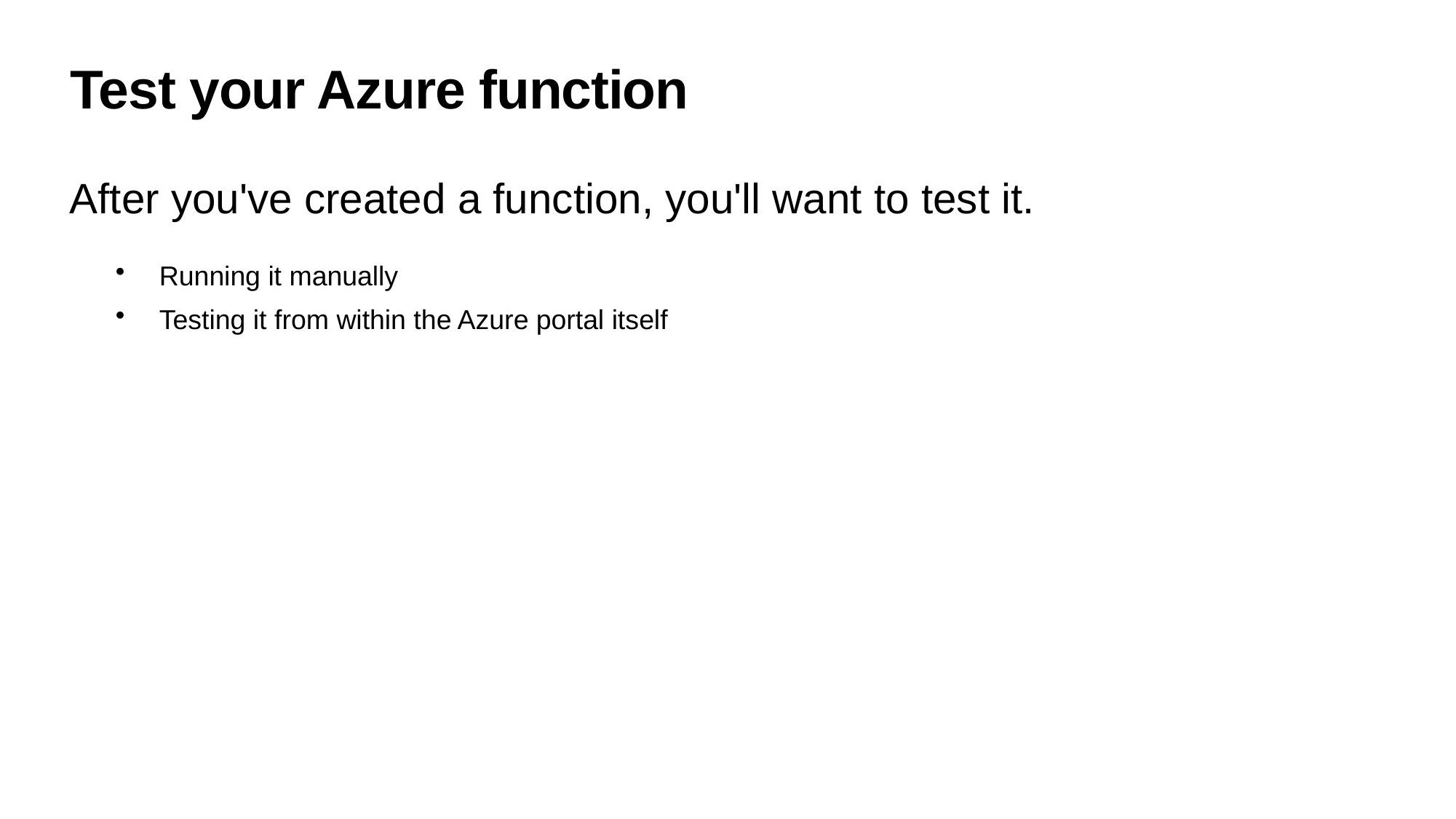

# Test your Azure function
After you've created a function, you'll want to test it.
Running it manually
Testing it from within the Azure portal itself